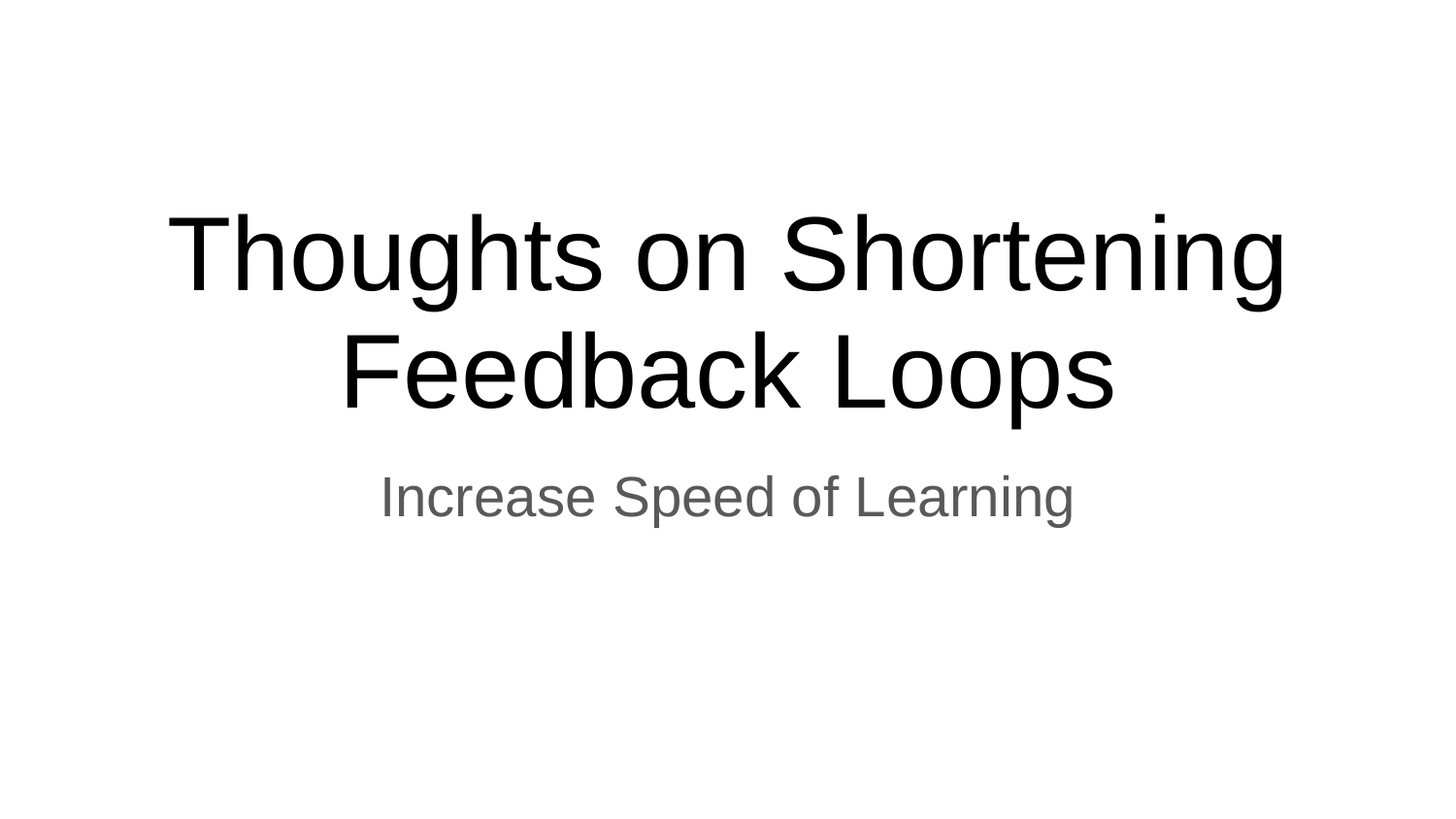

# Thoughts on Shortening Feedback Loops
Increase Speed of Learning